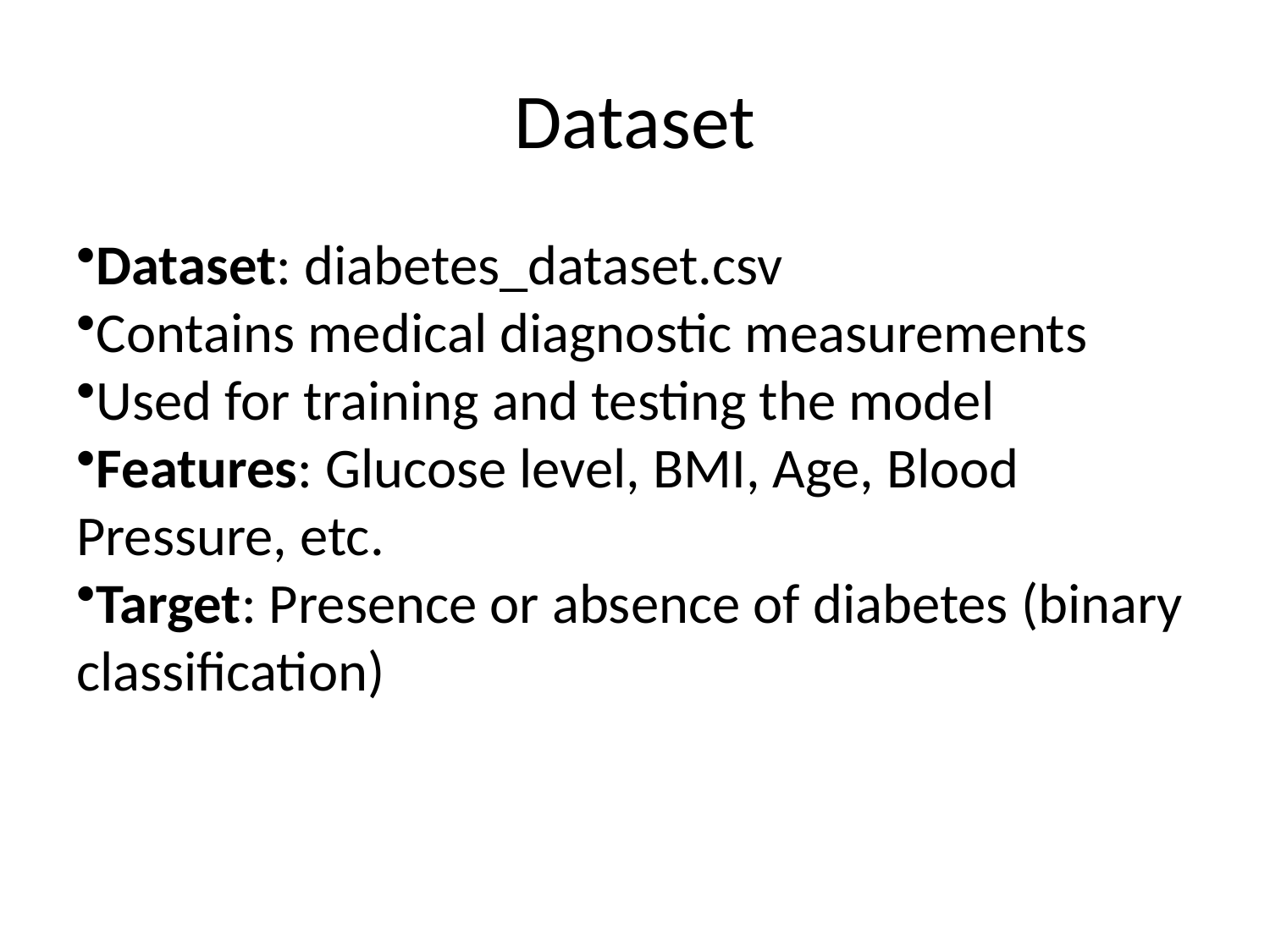

# Dataset
Dataset: diabetes_dataset.csv
Contains medical diagnostic measurements
Used for training and testing the model
Features: Glucose level, BMI, Age, Blood Pressure, etc.
Target: Presence or absence of diabetes (binary classification)